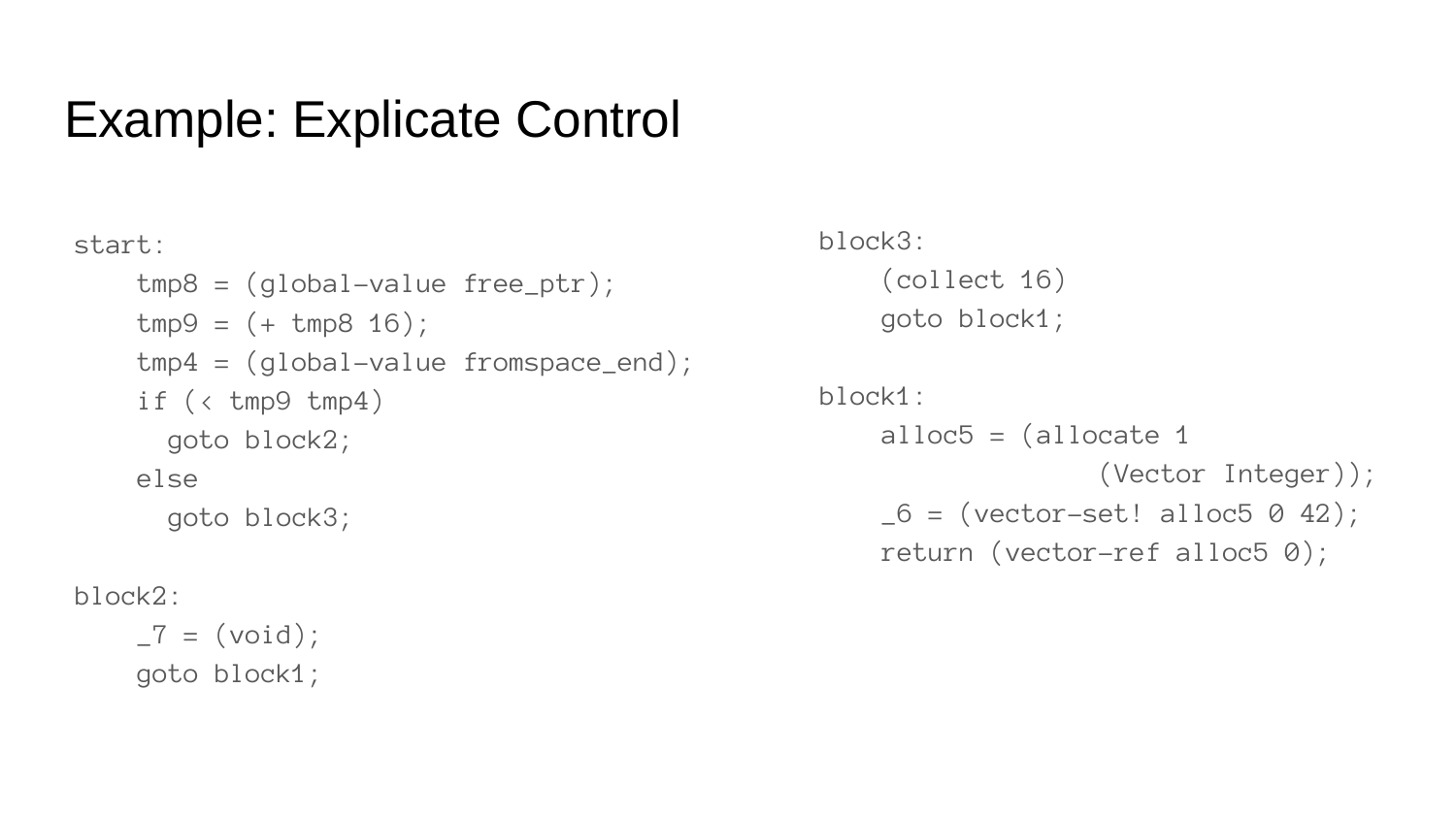

# Example: Explicate Control
block3:
    (collect 16)
    goto block1;

block1:
    alloc5 = (allocate 1
                  (Vector Integer));
    _6 = (vector-set! alloc5 0 42);
    return (vector-ref alloc5 0);
start:
    tmp8 = (global-value free_ptr);
    tmp9 = (+ tmp8 16);
    tmp4 = (global-value fromspace_end);
    if (< tmp9 tmp4)
      goto block2;
    else
      goto block3;

block2:
    _7 = (void);
    goto block1;